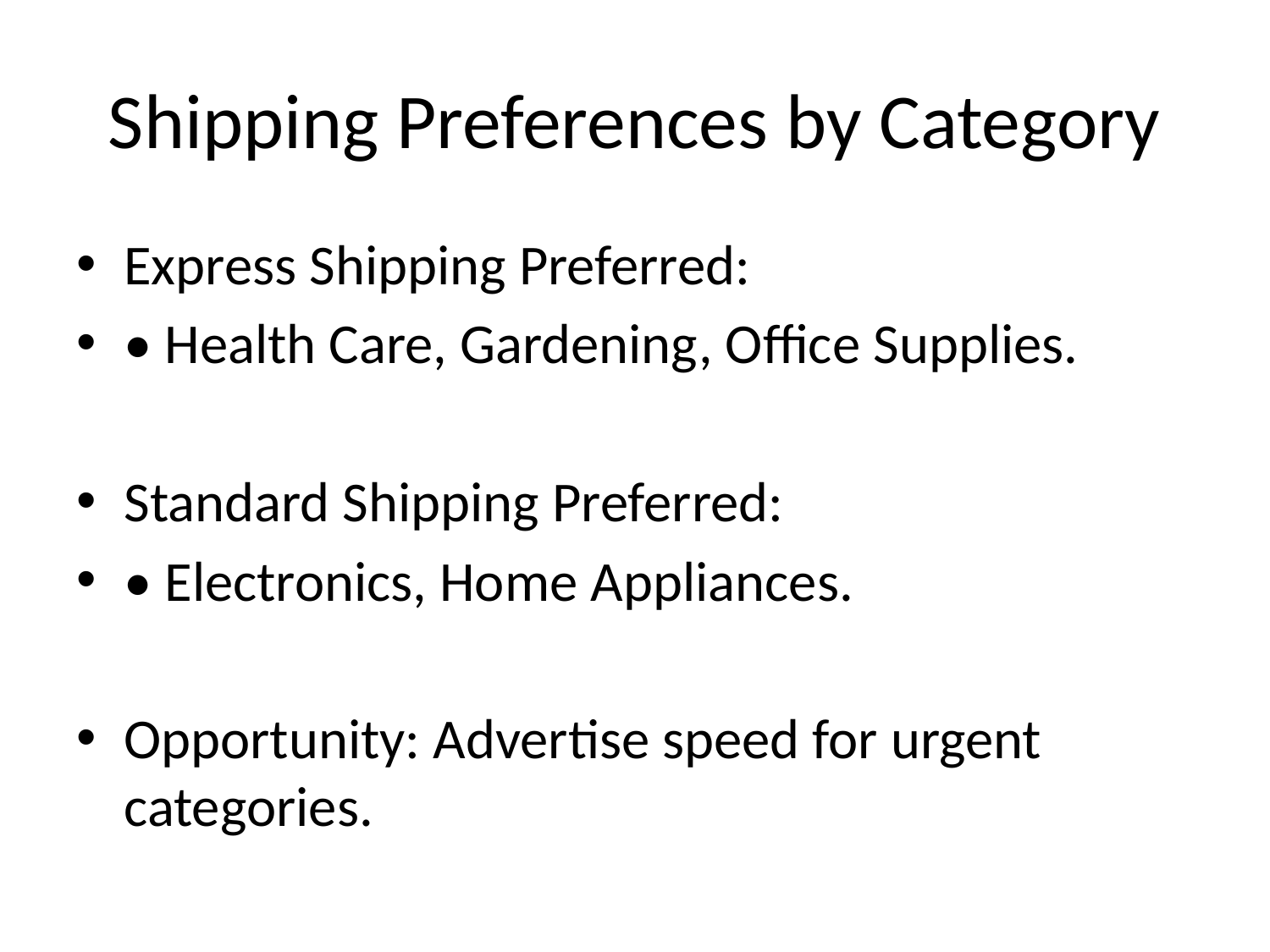

# Shipping Preferences by Category
Express Shipping Preferred:
• Health Care, Gardening, Office Supplies.

Standard Shipping Preferred:
• Electronics, Home Appliances.

Opportunity: Advertise speed for urgent categories.